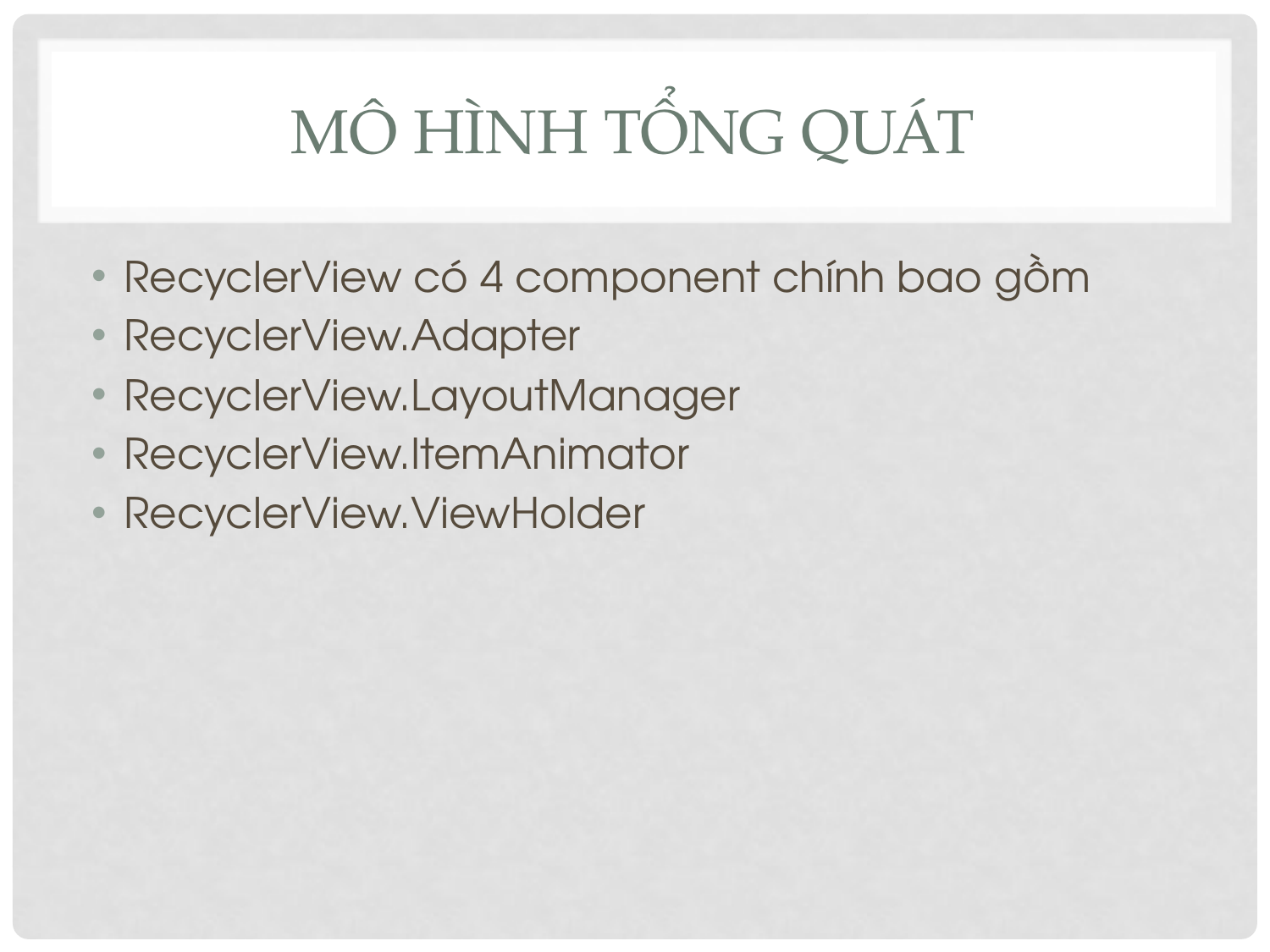

# Mô hình tổng quát
RecyclerView có 4 component chính bao gồm
RecyclerView.Adapter
RecyclerView.LayoutManager
RecyclerView.ItemAnimator
RecyclerView.ViewHolder